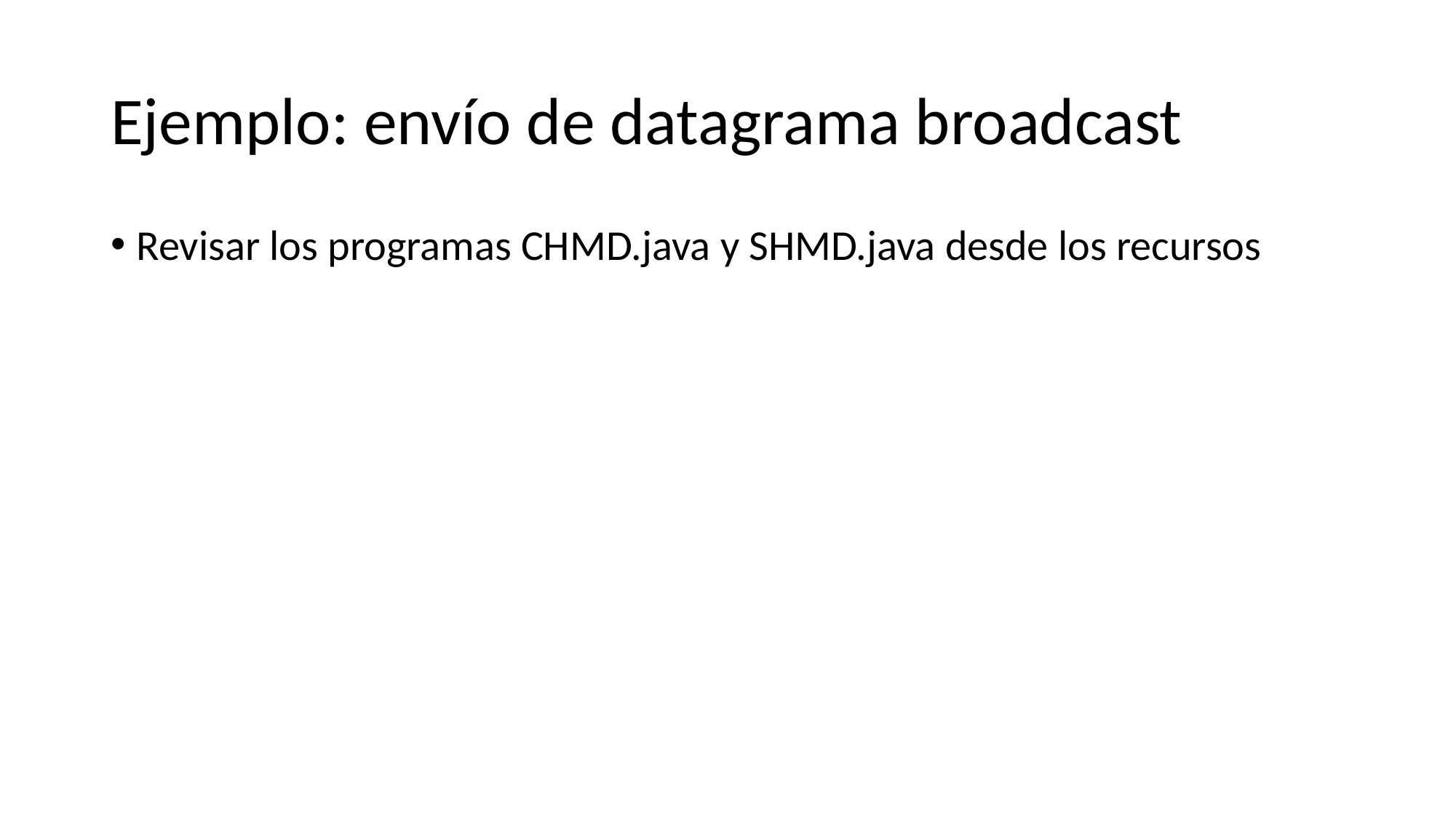

Ejemplo: envío de datagrama broadcast
Revisar los programas CHMD.java y SHMD.java desde los recursos